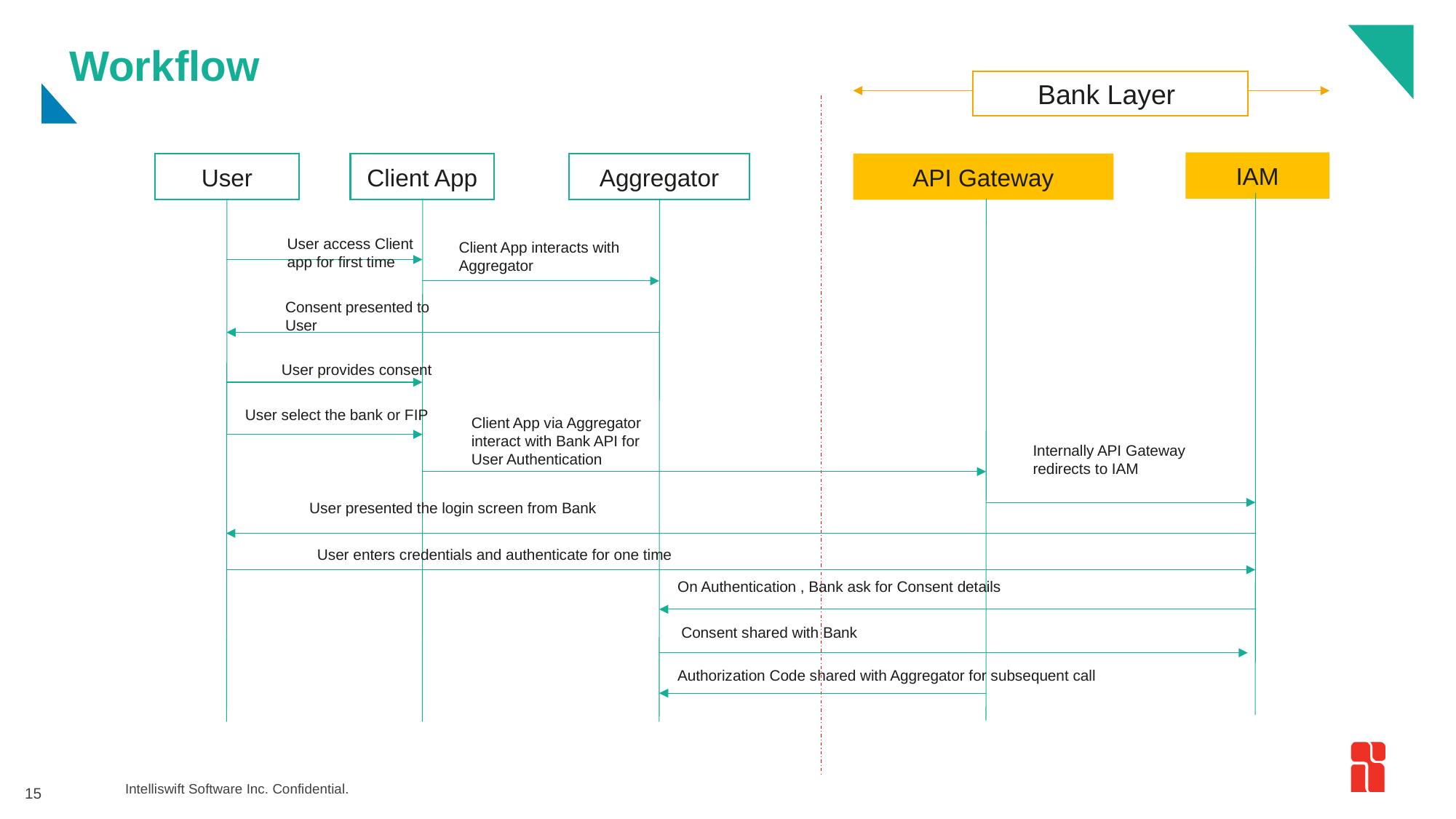

# Workflow
Bank Layer
IAM
User
Client App
Aggregator
API Gateway
User access Client app for first time
Client App interacts with Aggregator
Consent presented to User
User provides consent
User select the bank or FIP
Client App via Aggregator interact with Bank API for User Authentication
Internally API Gateway redirects to IAM
User presented the login screen from Bank
User enters credentials and authenticate for one time
On Authentication , Bank ask for Consent details
Consent shared with Bank
Authorization Code shared with Aggregator for subsequent call